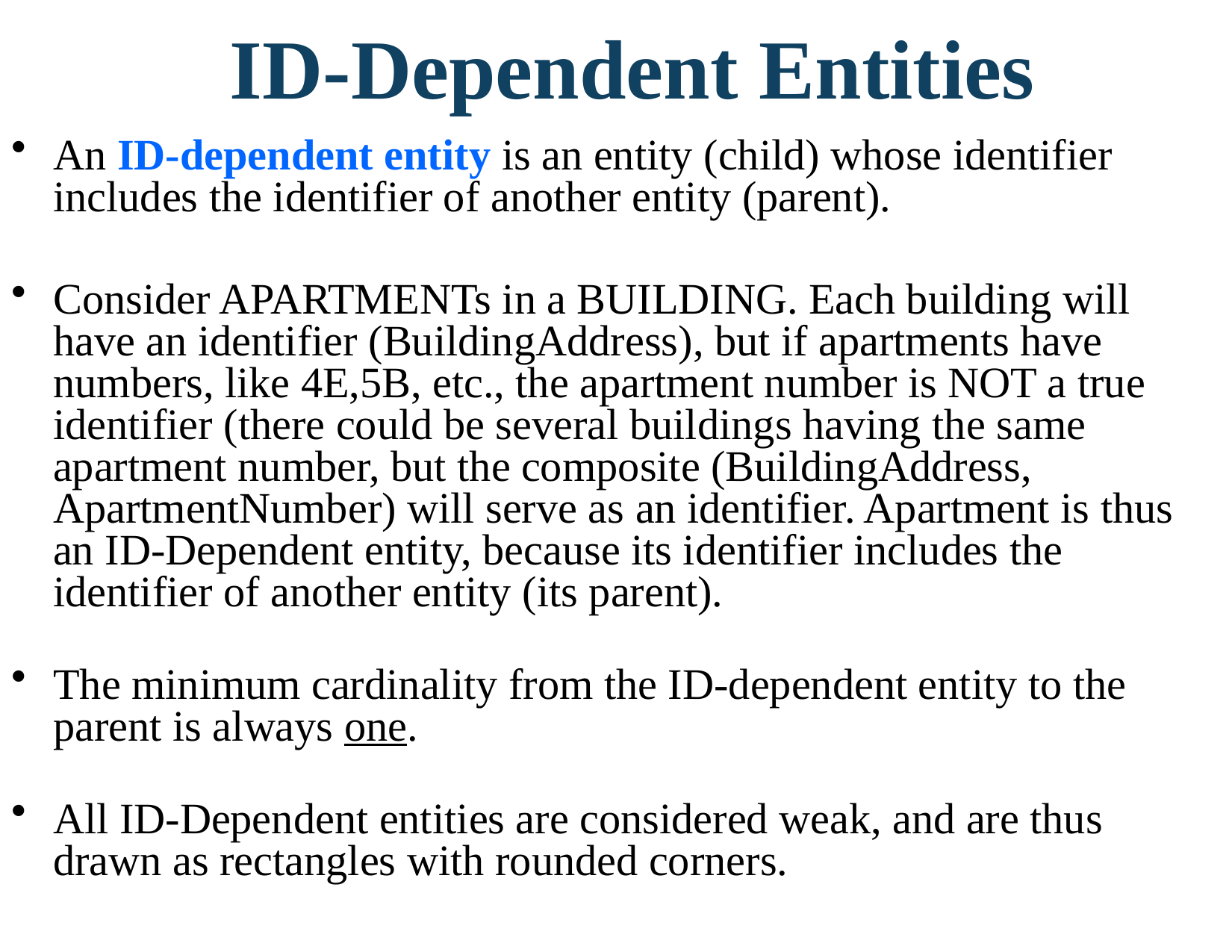

# ID-Dependent Entities
An ID-dependent entity is an entity (child) whose identifier includes the identifier of another entity (parent).
Consider APARTMENTs in a BUILDING. Each building will have an identifier (BuildingAddress), but if apartments have numbers, like 4E,5B, etc., the apartment number is NOT a true identifier (there could be several buildings having the same apartment number, but the composite (BuildingAddress, ApartmentNumber) will serve as an identifier. Apartment is thus an ID-Dependent entity, because its identifier includes the identifier of another entity (its parent).
The minimum cardinality from the ID-dependent entity to the parent is always one.
All ID-Dependent entities are considered weak, and are thus drawn as rectangles with rounded corners.